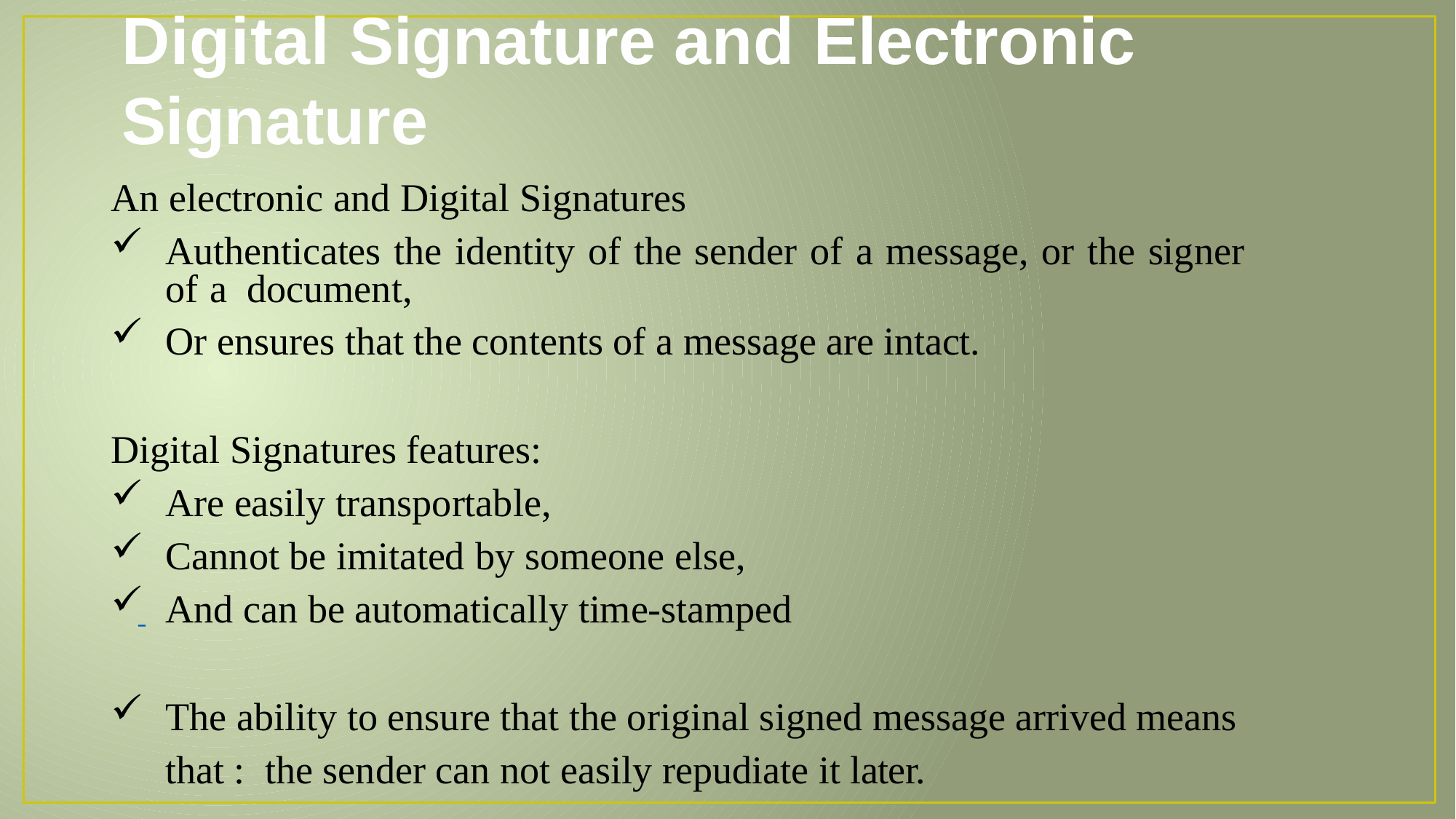

# Digital Signature and Electronic Signature
An electronic and Digital Signatures
Authenticates the identity of the sender of a message, or the signer	of a  document,
Or ensures that the contents of a message are intact.

Digital Signatures features:
Are easily transportable,
Cannot be imitated by someone else,
And can be automatically time-stamped

The ability to ensure that the original signed message arrived means that :  the sender can not easily repudiate it later.